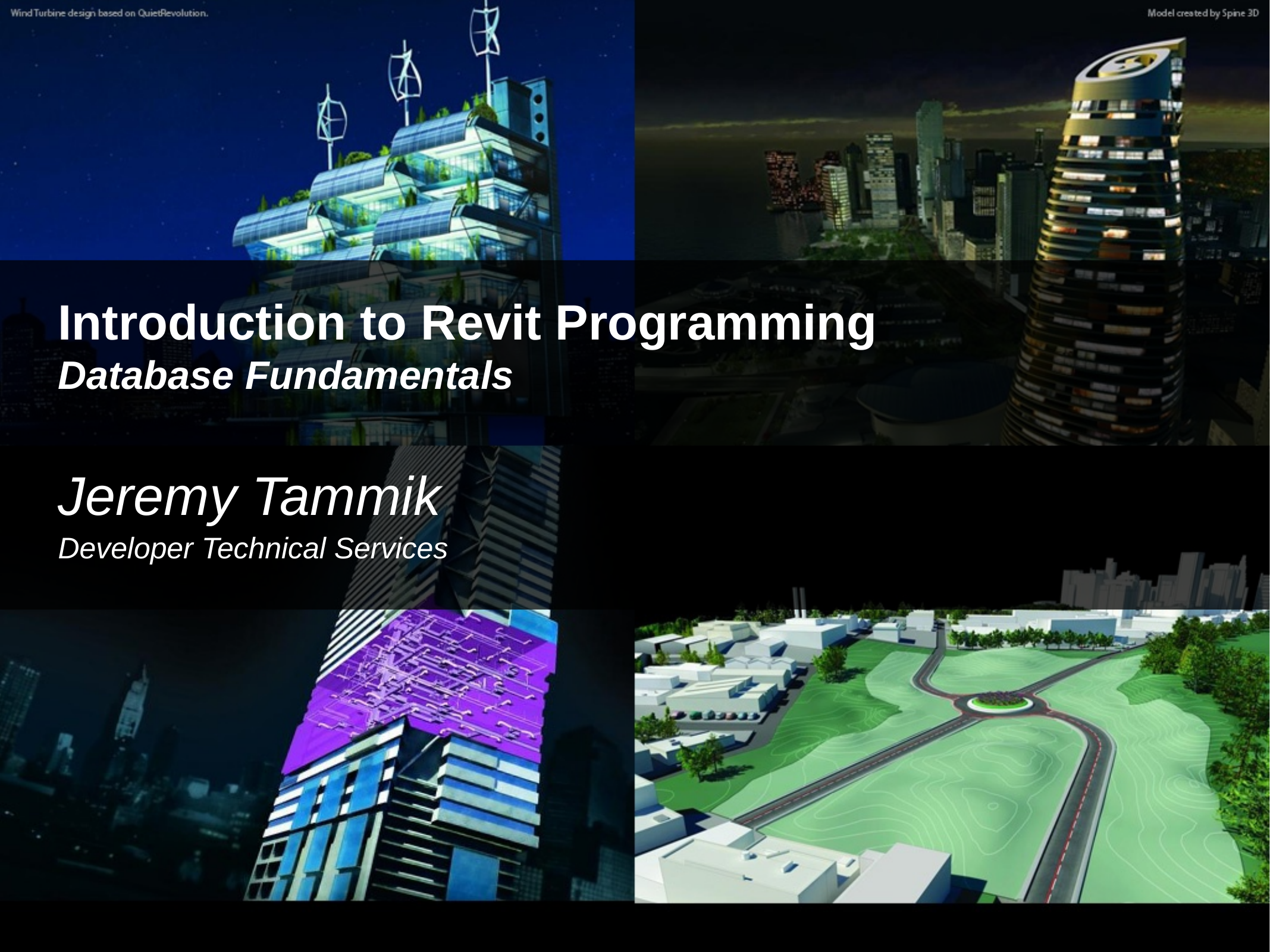

# Introduction to Revit Programming Database Fundamentals
Jeremy Tammik
Developer Technical Services